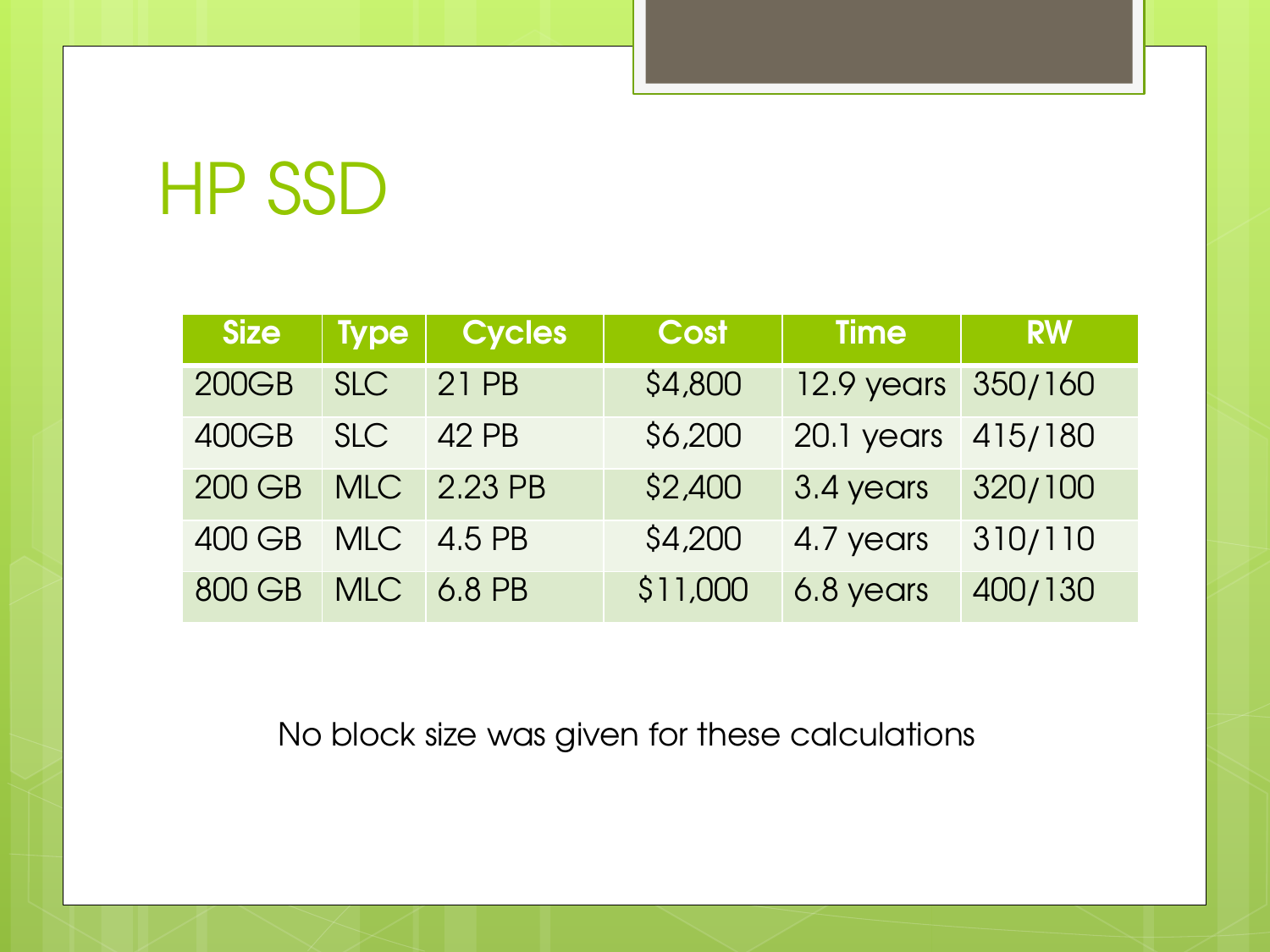

# HP SSD
| Size | Type | Cycles | Cost | Time | RW |
| --- | --- | --- | --- | --- | --- |
| 200GB | SLC | 21 PB | $4,800 | 12.9 years | 350/160 |
| 400GB | SLC | 42 PB | $6,200 | 20.1 years | 415/180 |
| 200 GB | MLC | 2.23 PB | $2,400 | 3.4 years | 320/100 |
| 400 GB | MLC | 4.5 PB | $4,200 | 4.7 years | 310/110 |
| 800 GB | MLC | 6.8 PB | $11,000 | 6.8 years | 400/130 |
No block size was given for these calculations